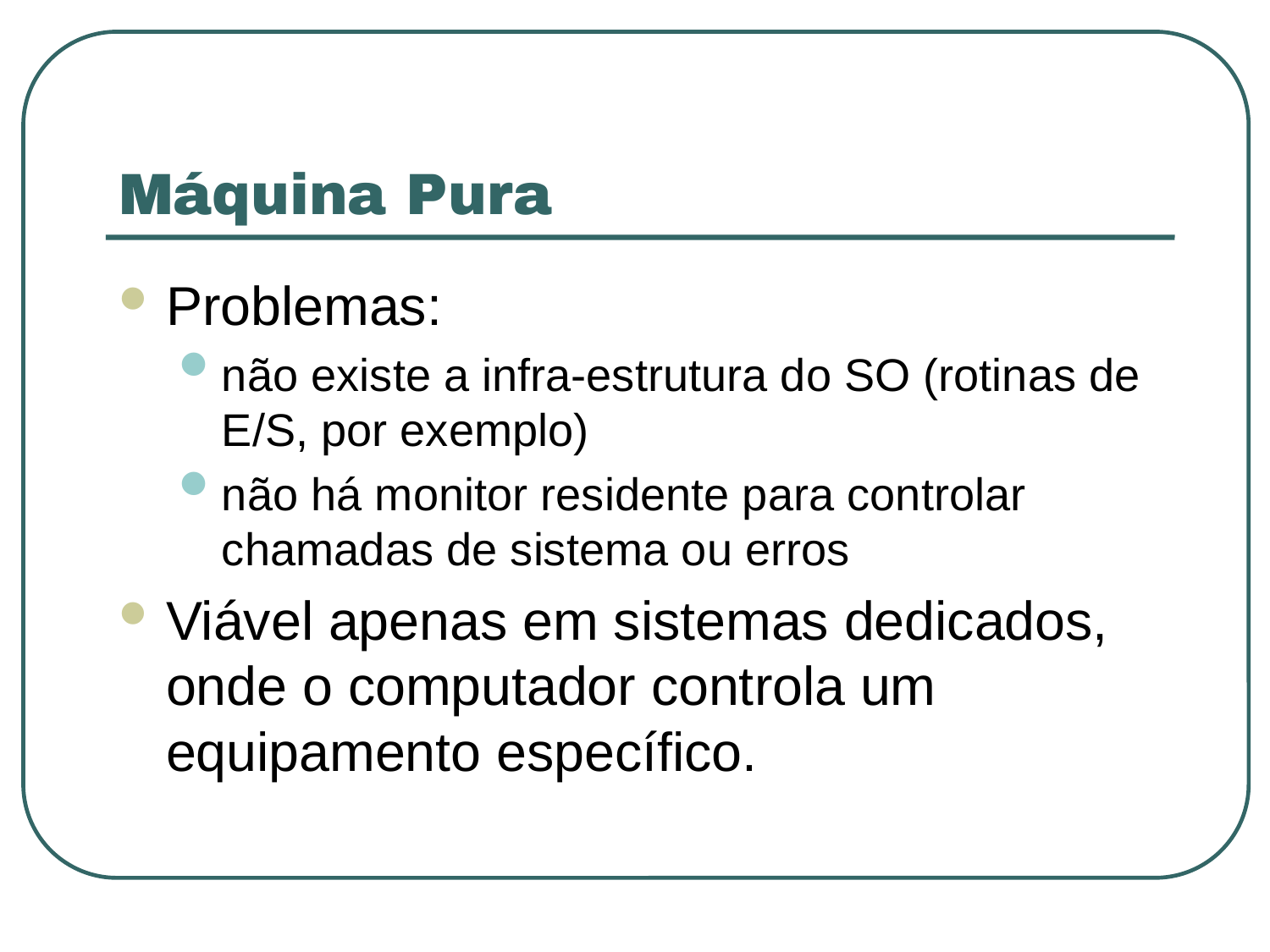

# Máquina Pura
Problemas:
não existe a infra-estrutura do SO (rotinas de E/S, por exemplo)
não há monitor residente para controlar chamadas de sistema ou erros
Viável apenas em sistemas dedicados, onde o computador controla um equipamento específico.